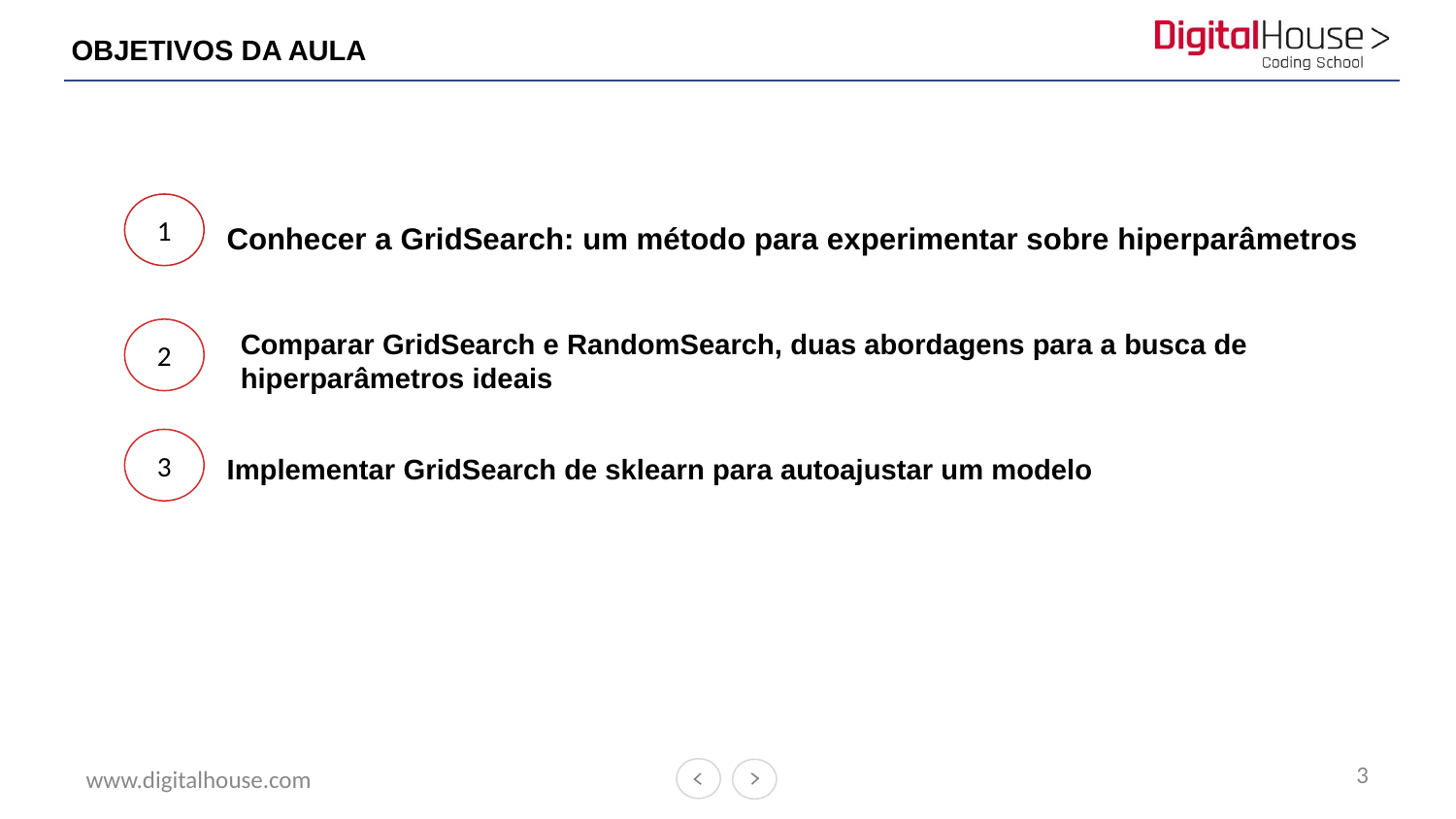

# OBJETIVOS DA AULA
Conhecer a GridSearch: um método para experimentar sobre hiperparâmetros

1
2
Comparar GridSearch e RandomSearch, duas abordagens para a busca de hiperparâmetros ideais
3
Implementar GridSearch de sklearn para autoajustar um modelo
3